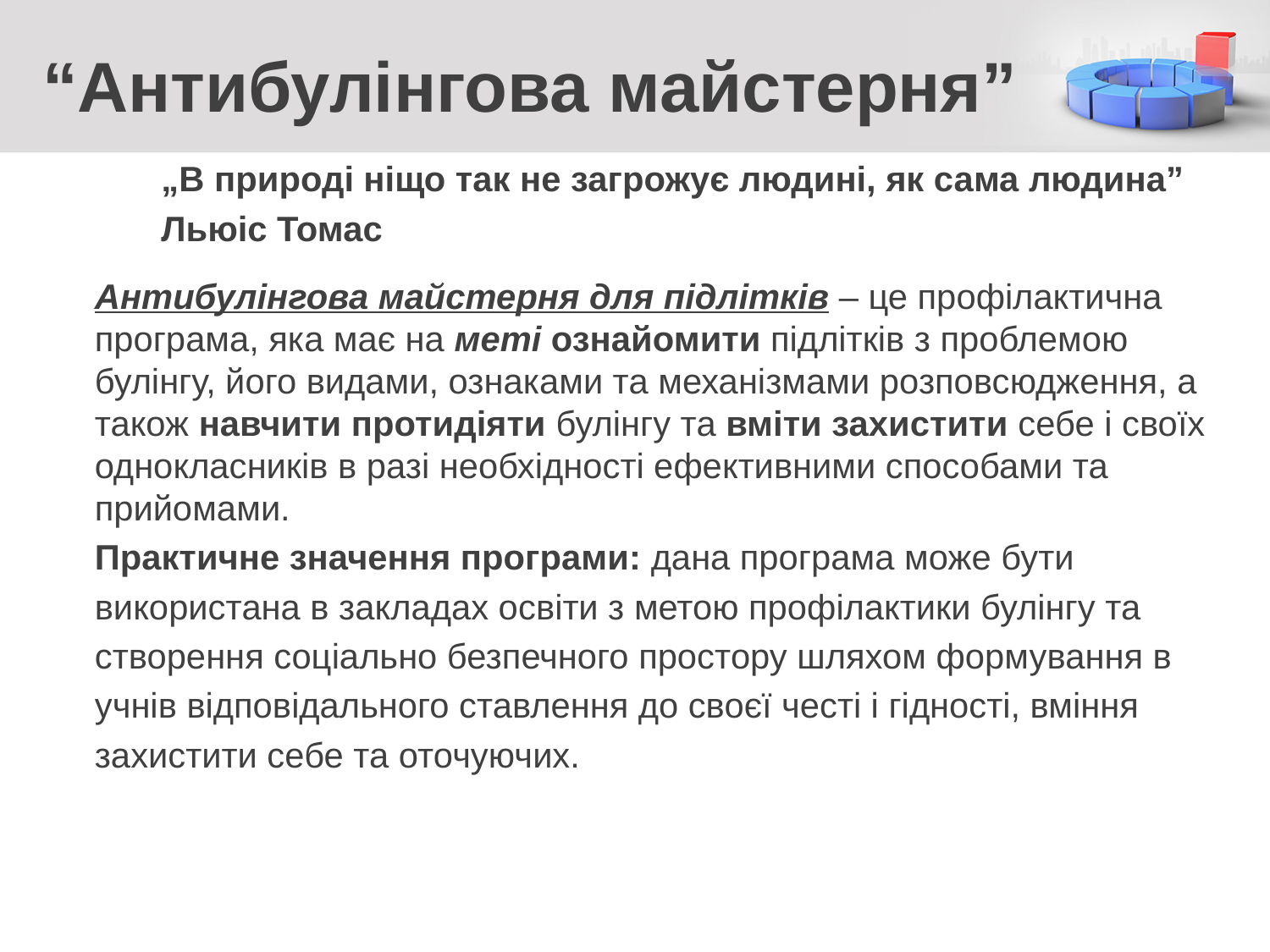

# “Антибулінгова майстерня”
„В природі ніщо так не загрожує людині, як сама людина”
Льюіс Томас

Антибулінгова майстерня для підлітків – це профілактична
програма, яка має на меті ознайомити підлітків з проблемою
булінгу, його видами, ознаками та механізмами розповсюдження, а також навчити протидіяти булінгу та вміти захистити себе і своїх однокласників в разі необхідності ефективними способами та
прийомами.
Практичне значення програми: дана програма може бути
використана в закладах освіти з метою профілактики булінгу та
створення соціально безпечного простору шляхом формування в
учнів відповідального ставлення до своєї честі і гідності, вміння
захистити себе та оточуючих.